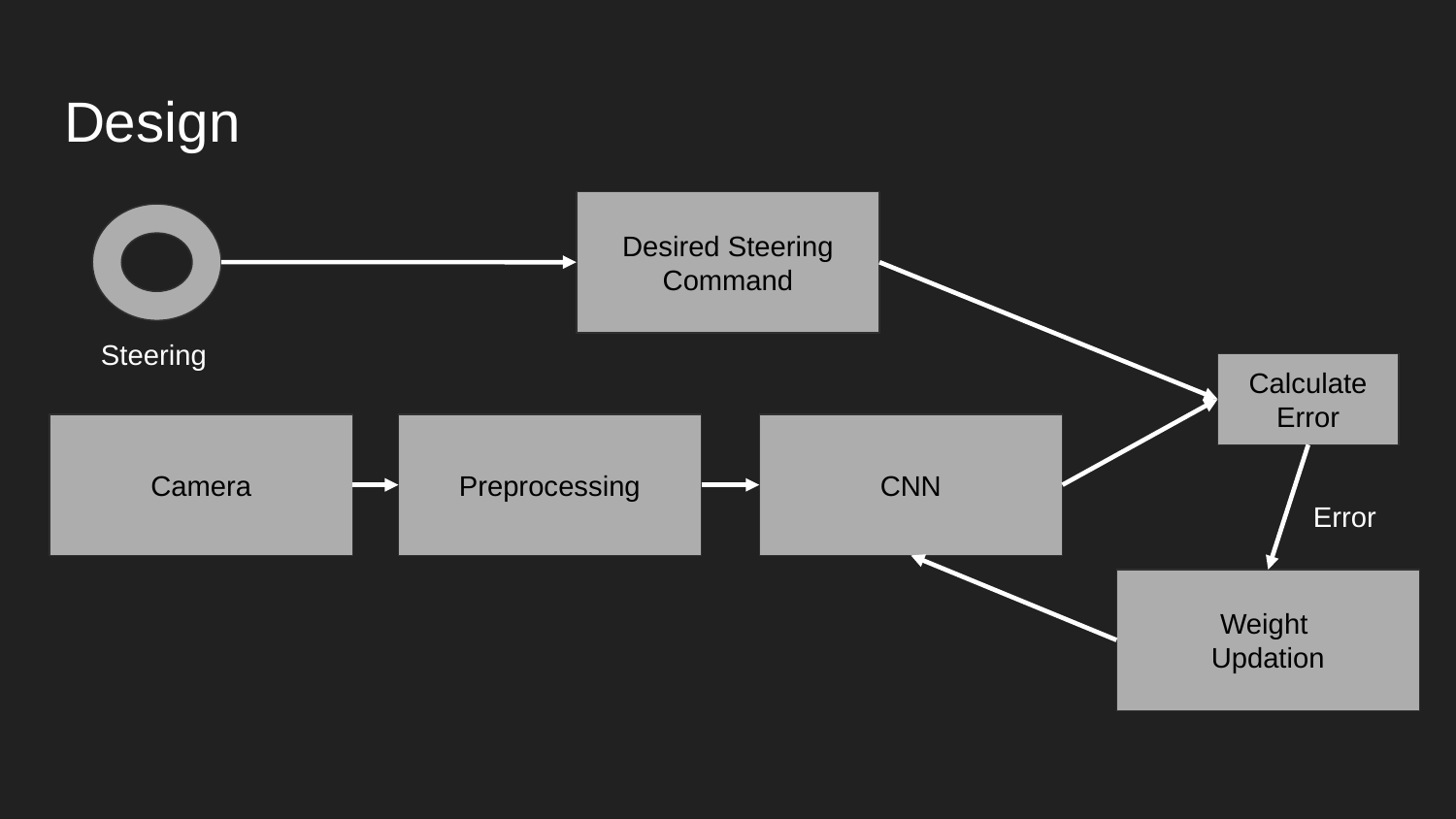

# Design
Desired Steering
Command

Steering
Calculate
Error
Camera
Preprocessing
CNN
Error
Weight
Updation